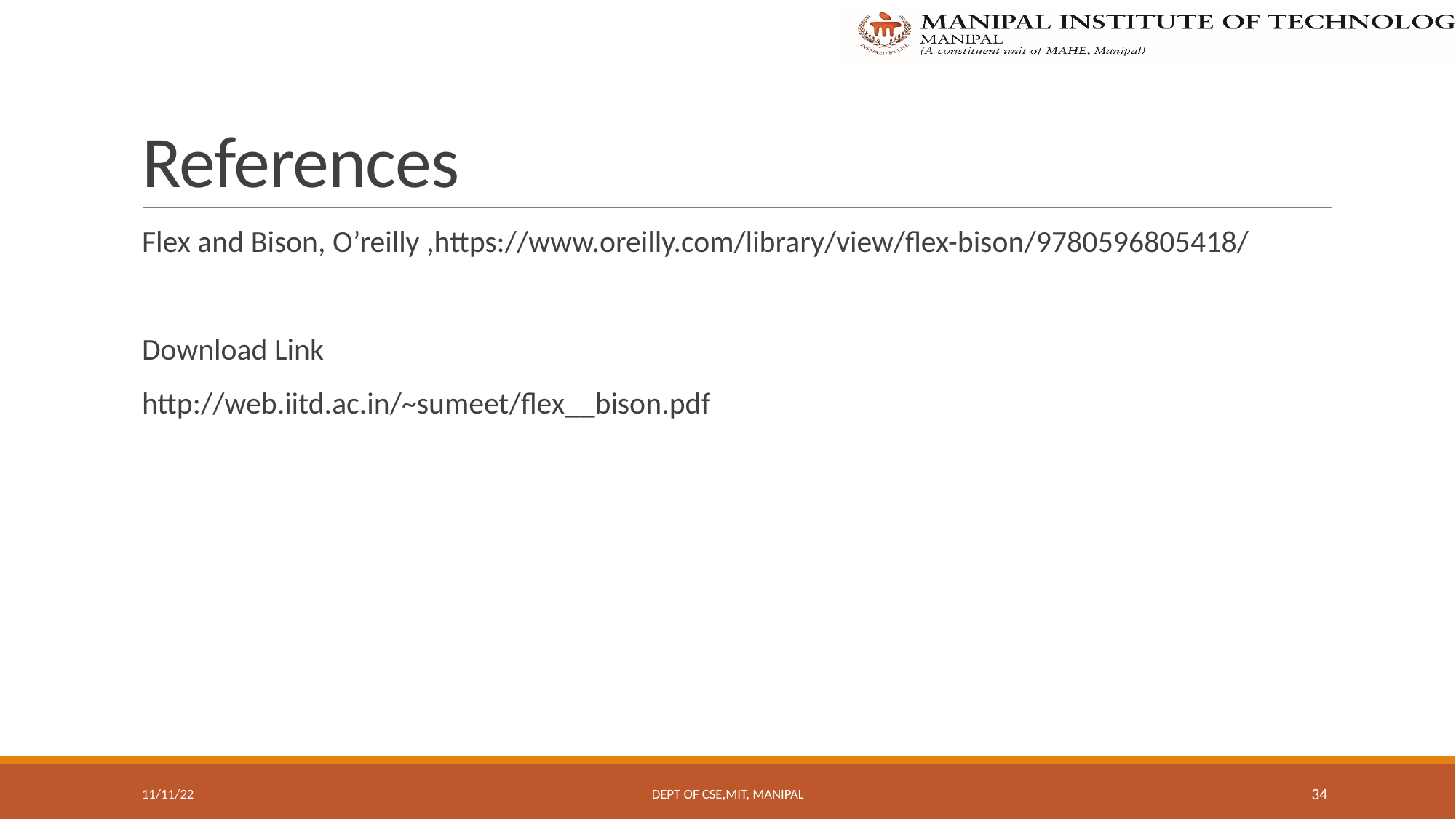

# References
Flex and Bison, O’reilly ,https://www.oreilly.com/library/view/flex-bison/9780596805418/

Download Link
http://web.iitd.ac.in/~sumeet/flex__bison.pdf
11/11/22
Dept Of CSE,MIT, Manipal
34